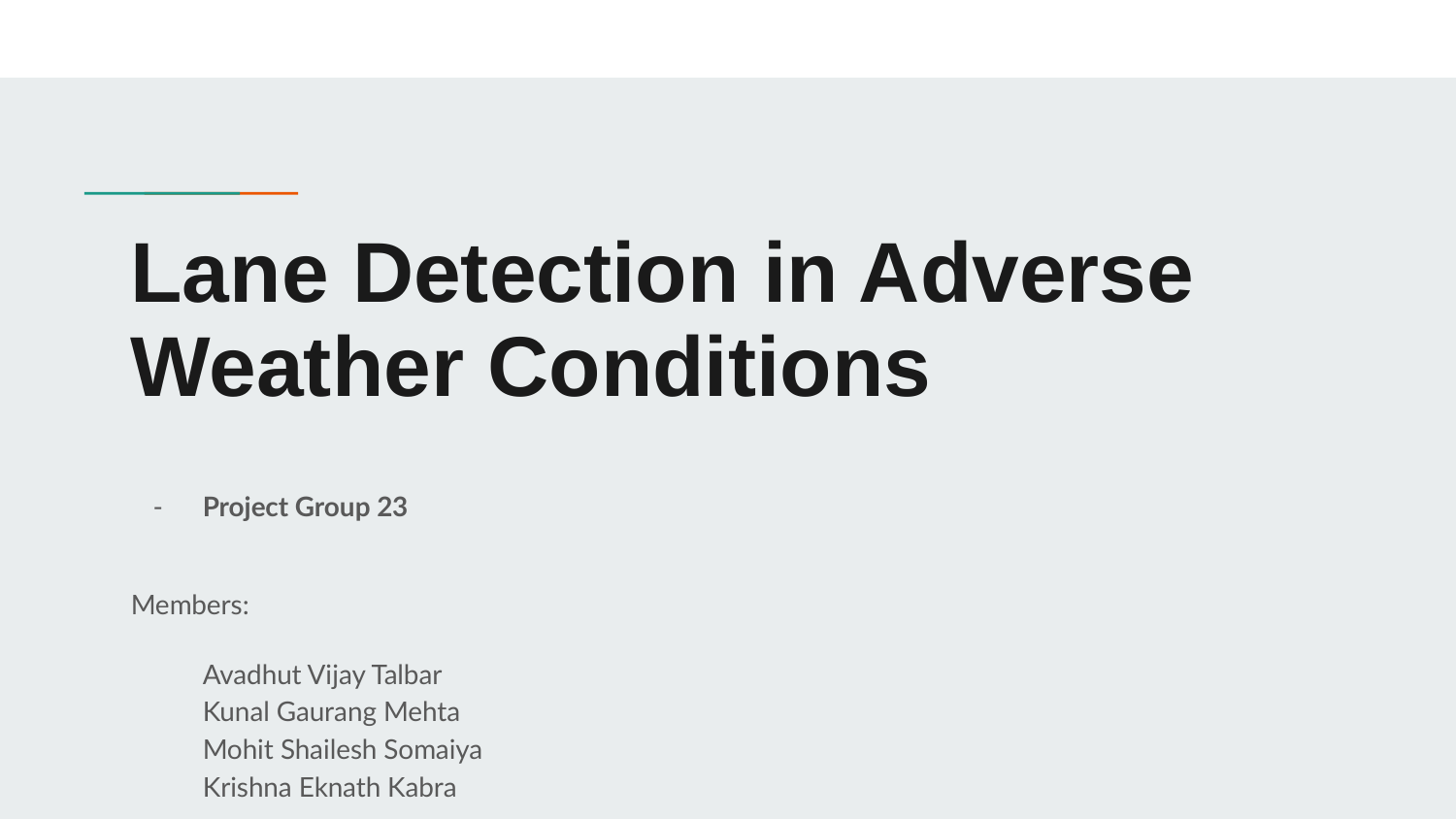

# Lane Detection in Adverse Weather Conditions
Project Group 23

Members:
Avadhut Vijay Talbar
Kunal Gaurang Mehta
Mohit Shailesh Somaiya
Krishna Eknath Kabra